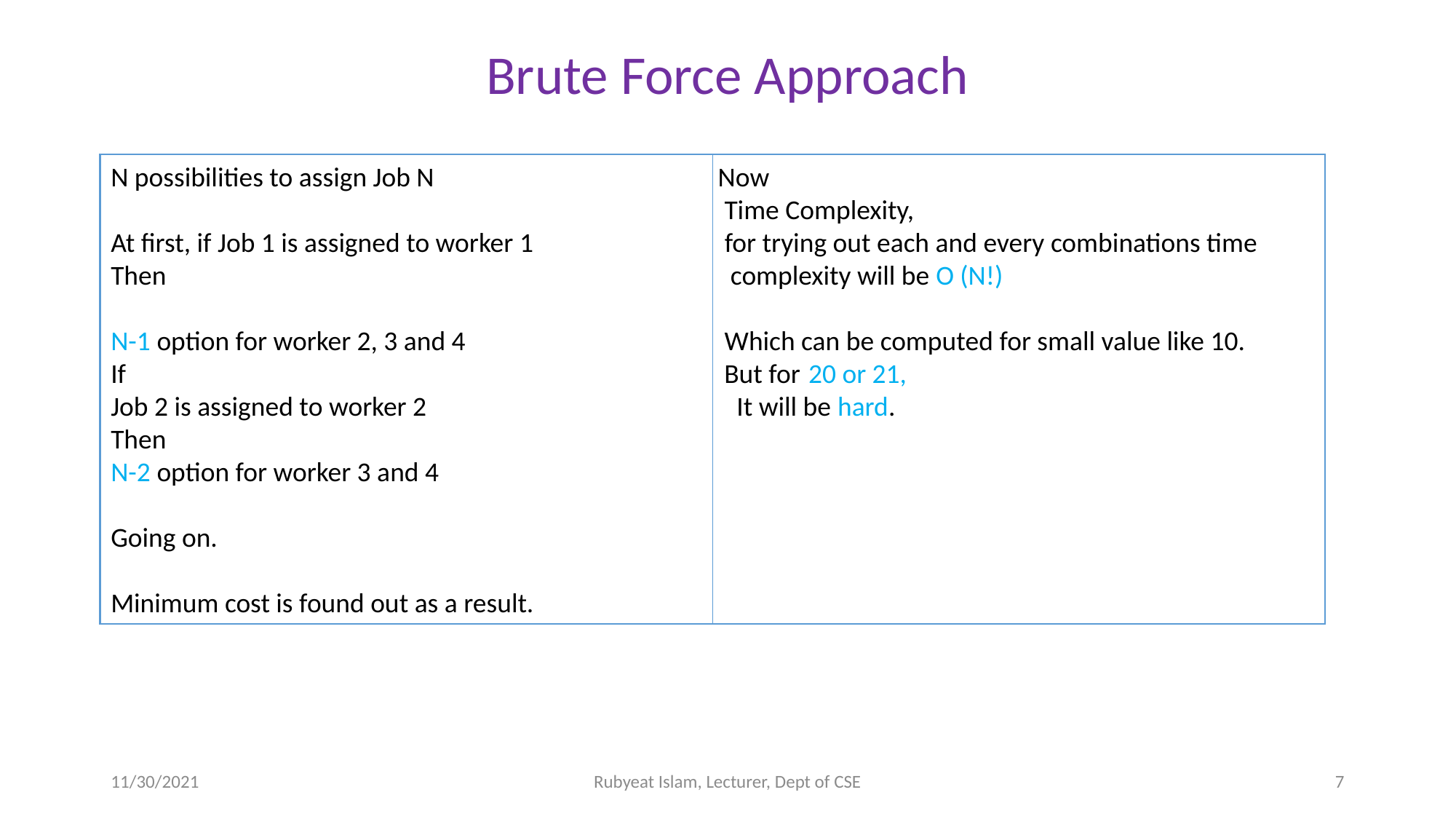

Brute Force Approach
N possibilities to assign Job N                                              Now
					           Time Complexity,
At first, if Job 1 is assigned to worker 1                               for trying out each and every combinations time
Then					            complexity will be O (N!)

N-1 option for worker 2, 3 and 4                                          Which can be computed for small value like 10.
If                                                                                                 But for 20 or 21,
Job 2 is assigned to worker 2			             It will be hard.
Then
N-2 option for worker 3 and 4

Going on.

Minimum cost is found out as a result.
11/30/2021
Rubyeat Islam, Lecturer, Dept of CSE
7